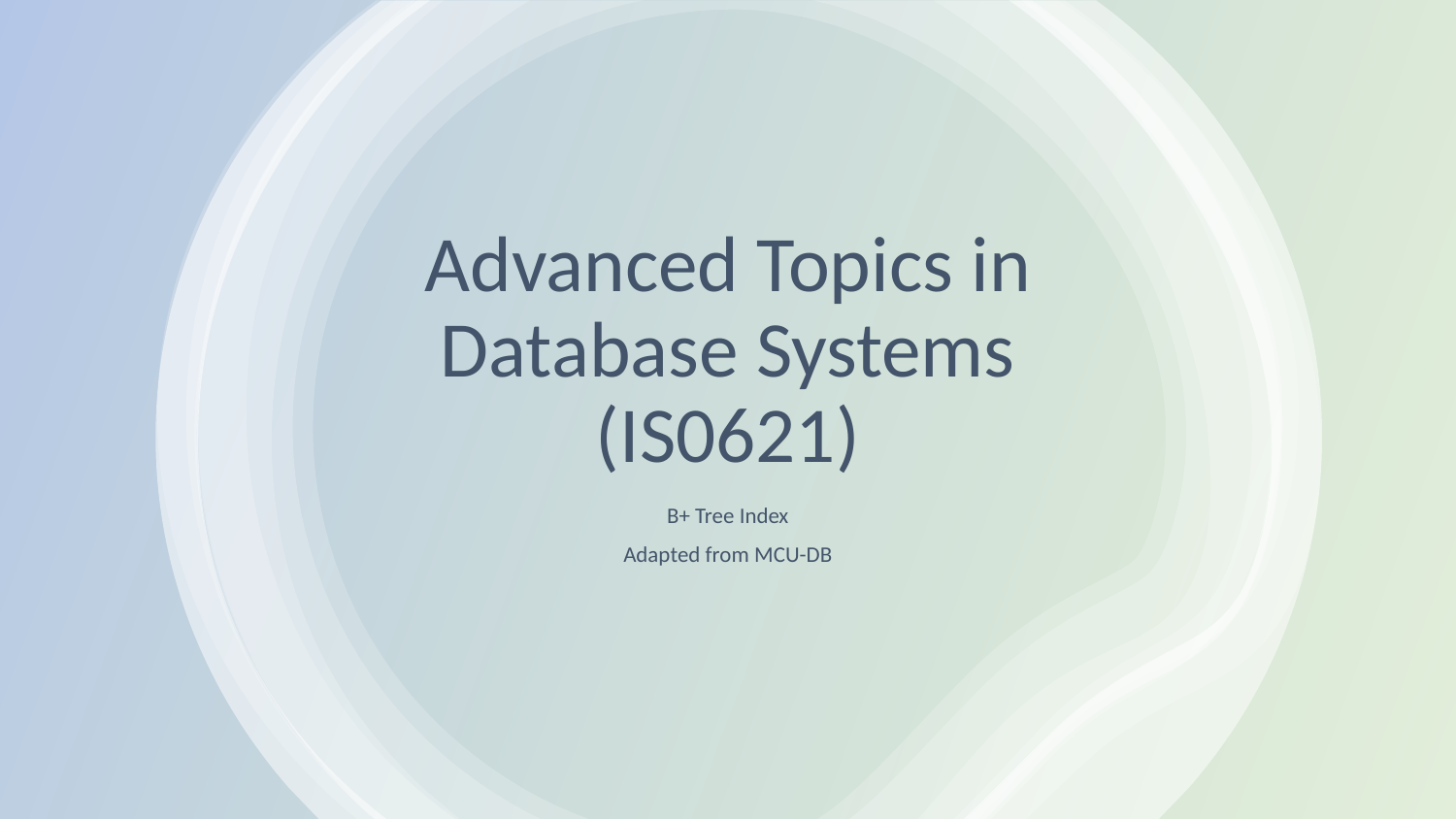

# Advanced Topics in Database Systems (IS0621)
B+ Tree Index
Adapted from MCU-DB